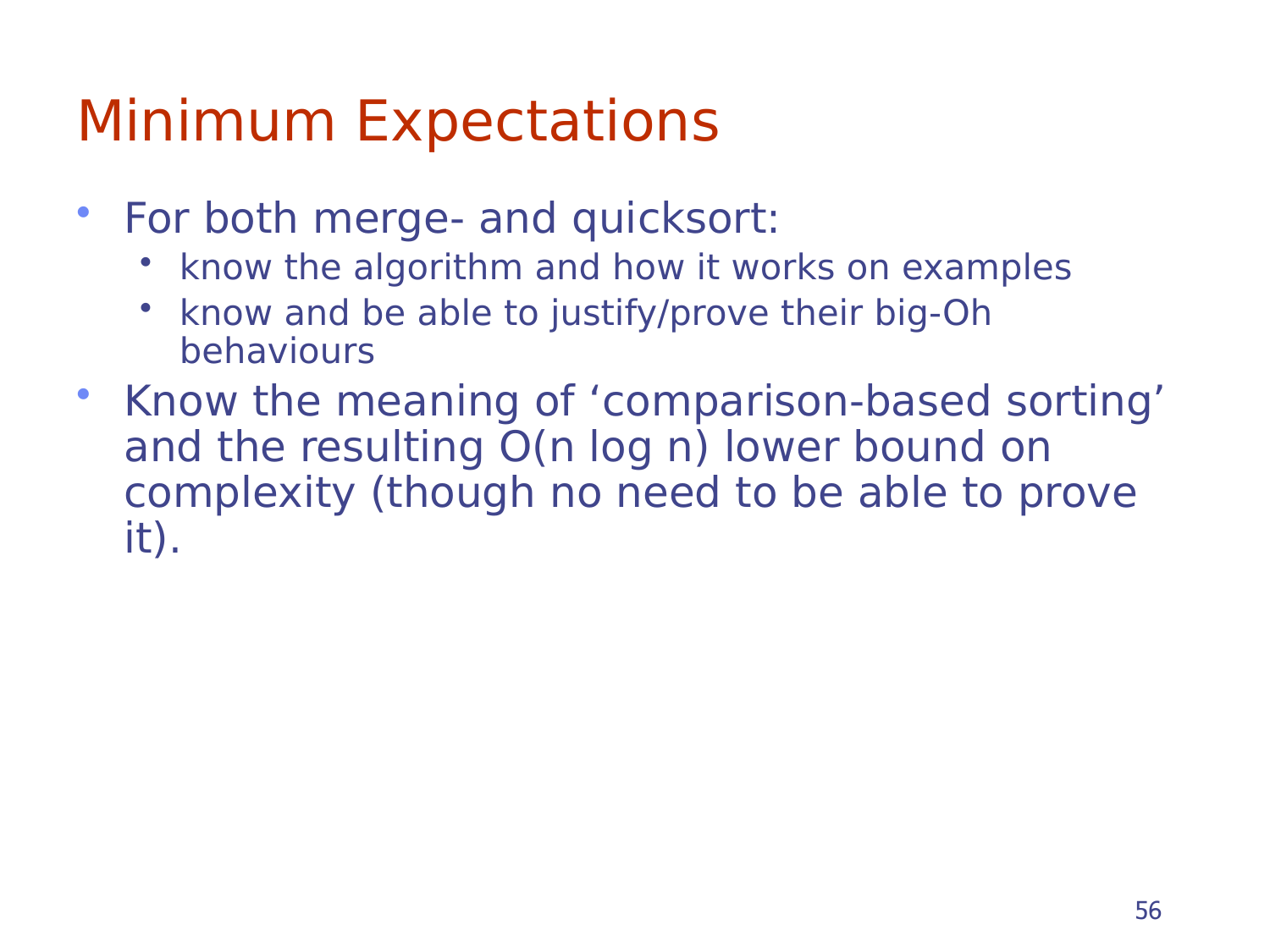

# Minimum Expectations
For both merge- and quicksort:
know the algorithm and how it works on examples
know and be able to justify/prove their big-Oh behaviours
Know the meaning of ‘comparison-based sorting’ and the resulting O(n log n) lower bound on complexity (though no need to be able to prove it).
56